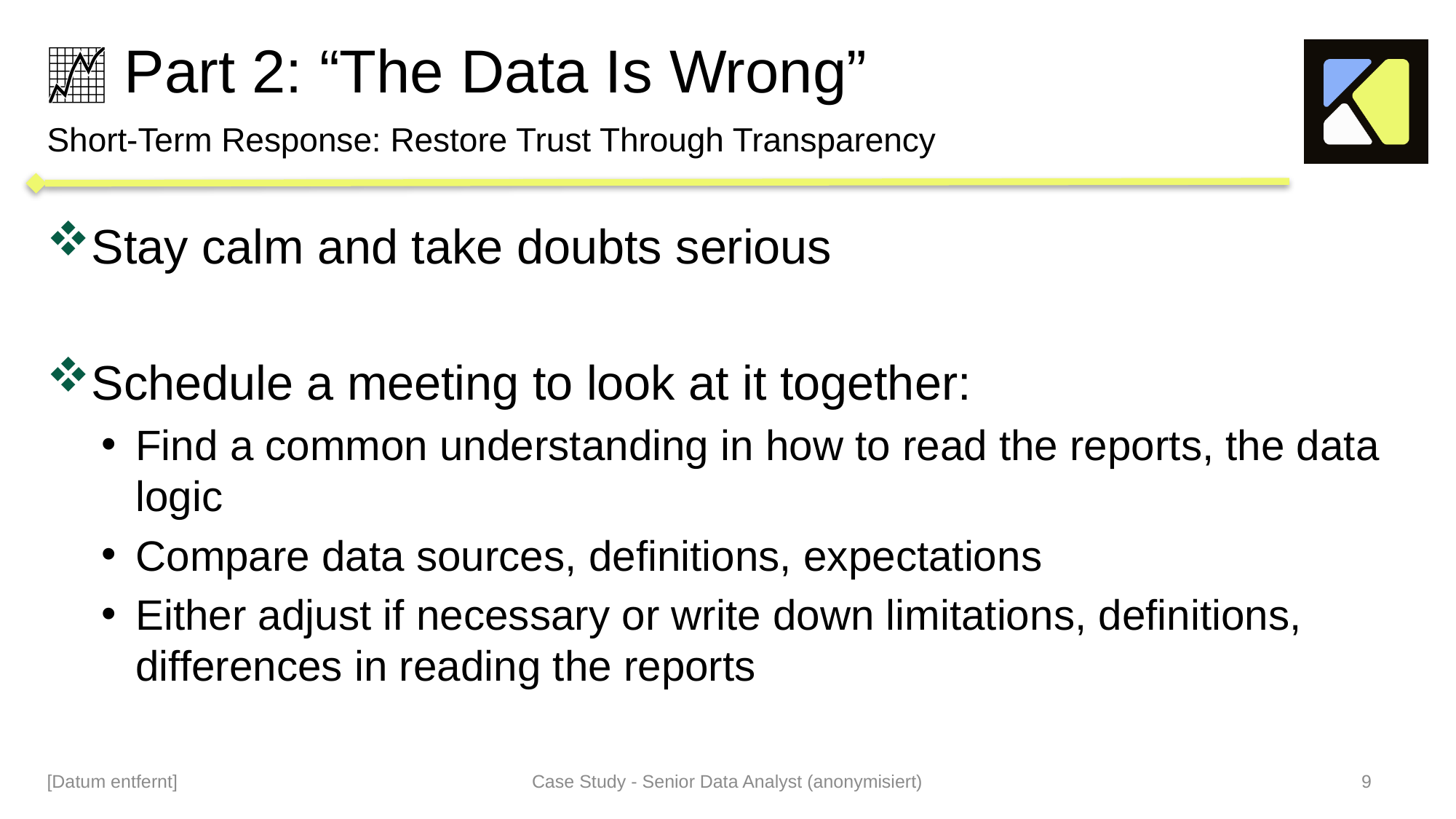

# 📈 Part 2: “The Data Is Wrong”
Short-Term Response: Restore Trust Through Transparency
Stay calm and take doubts serious

Schedule a meeting to look at it together:
Find a common understanding in how to read the reports, the data logic
Compare data sources, definitions, expectations
Either adjust if necessary or write down limitations, definitions, differences in reading the reports
[Datum entfernt]
Case Study - Senior Data Analyst (anonymisiert)
9